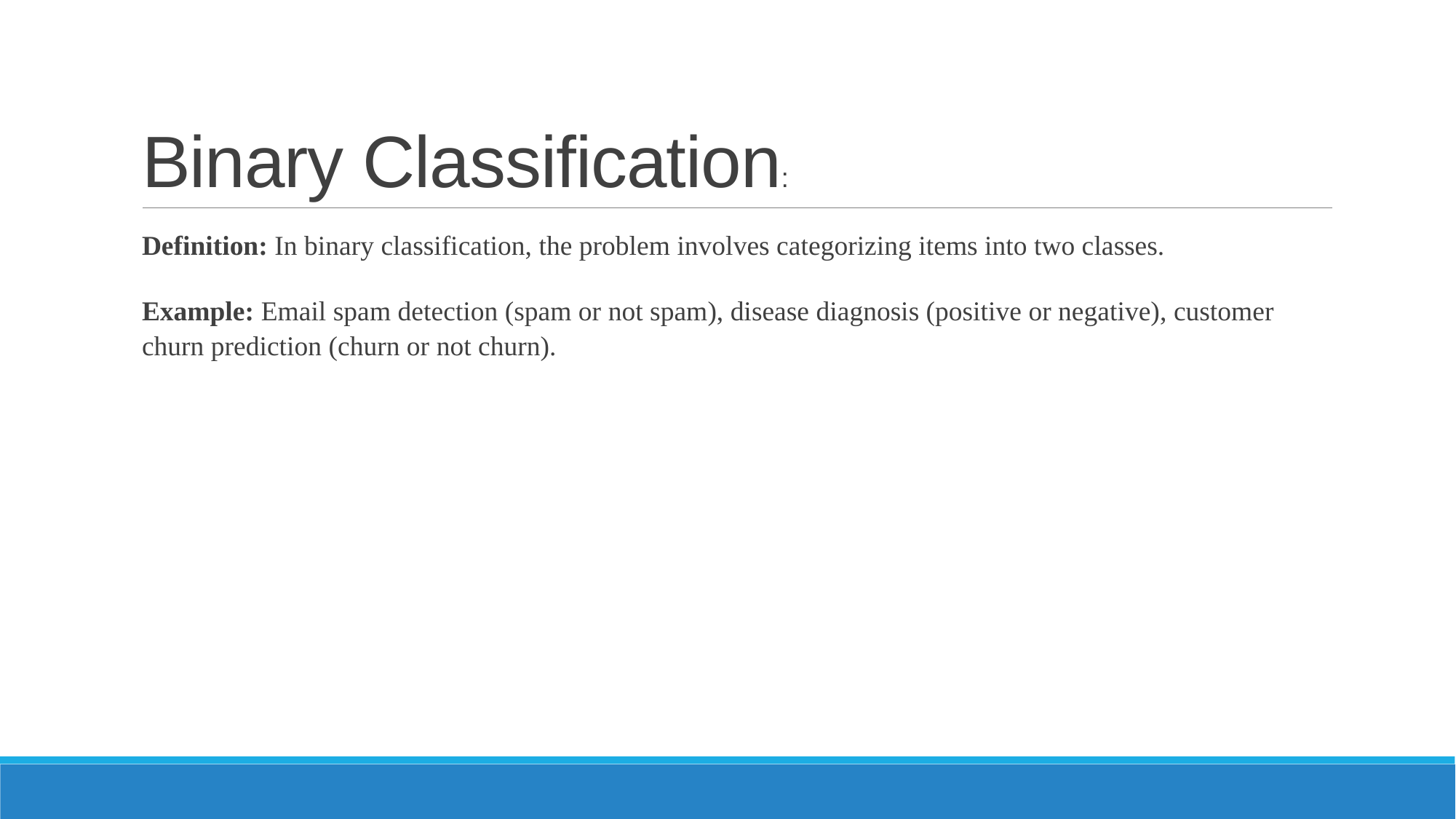

# Binary Classification:
Definition: In binary classification, the problem involves categorizing items into two classes.
Example: Email spam detection (spam or not spam), disease diagnosis (positive or negative), customer churn prediction (churn or not churn).